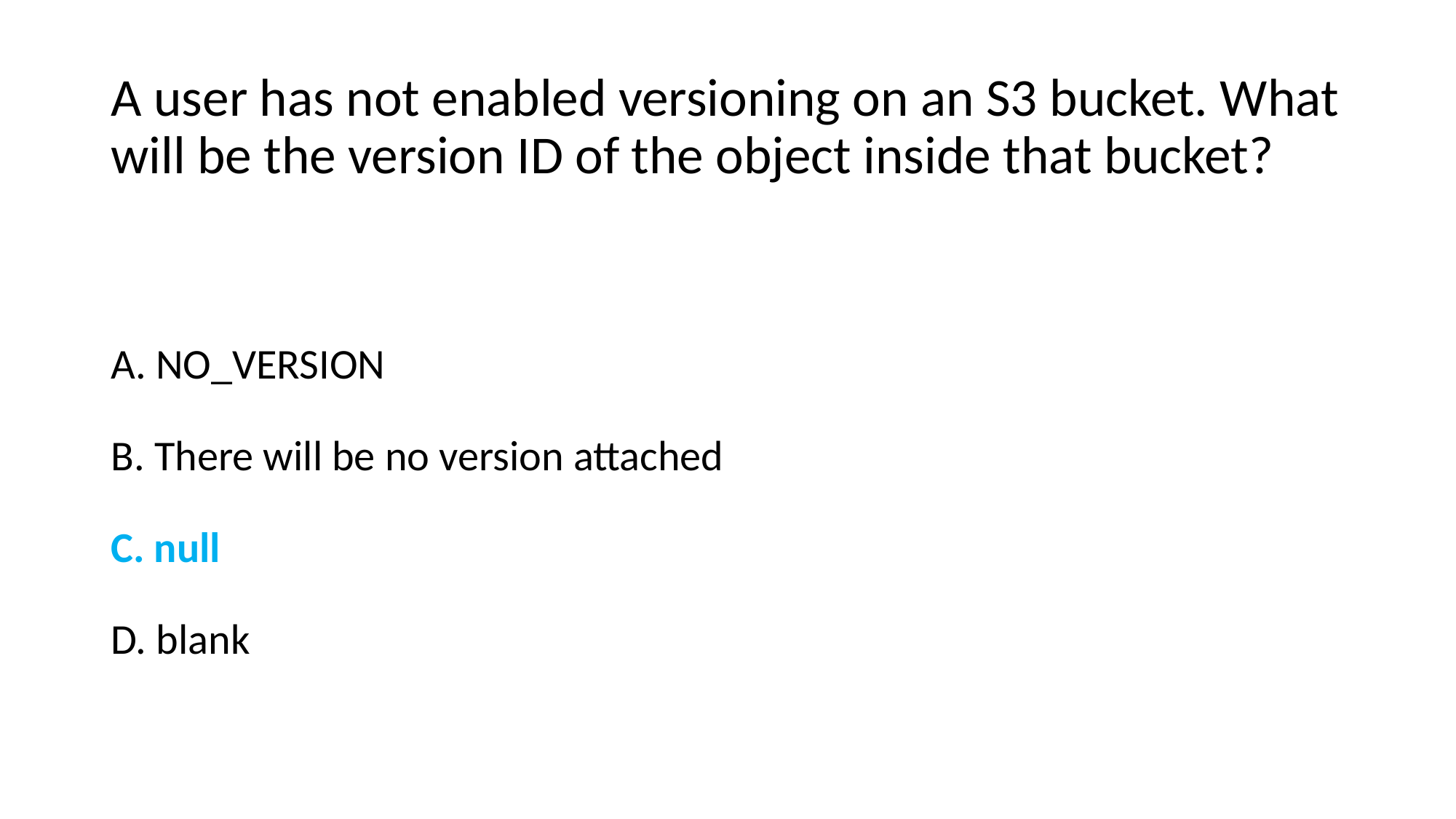

# A user has not enabled versioning on an S3 bucket. What will be the version ID of the object inside that bucket?
A. NO_VERSION
B. There will be no version attached
C. null
D. blank